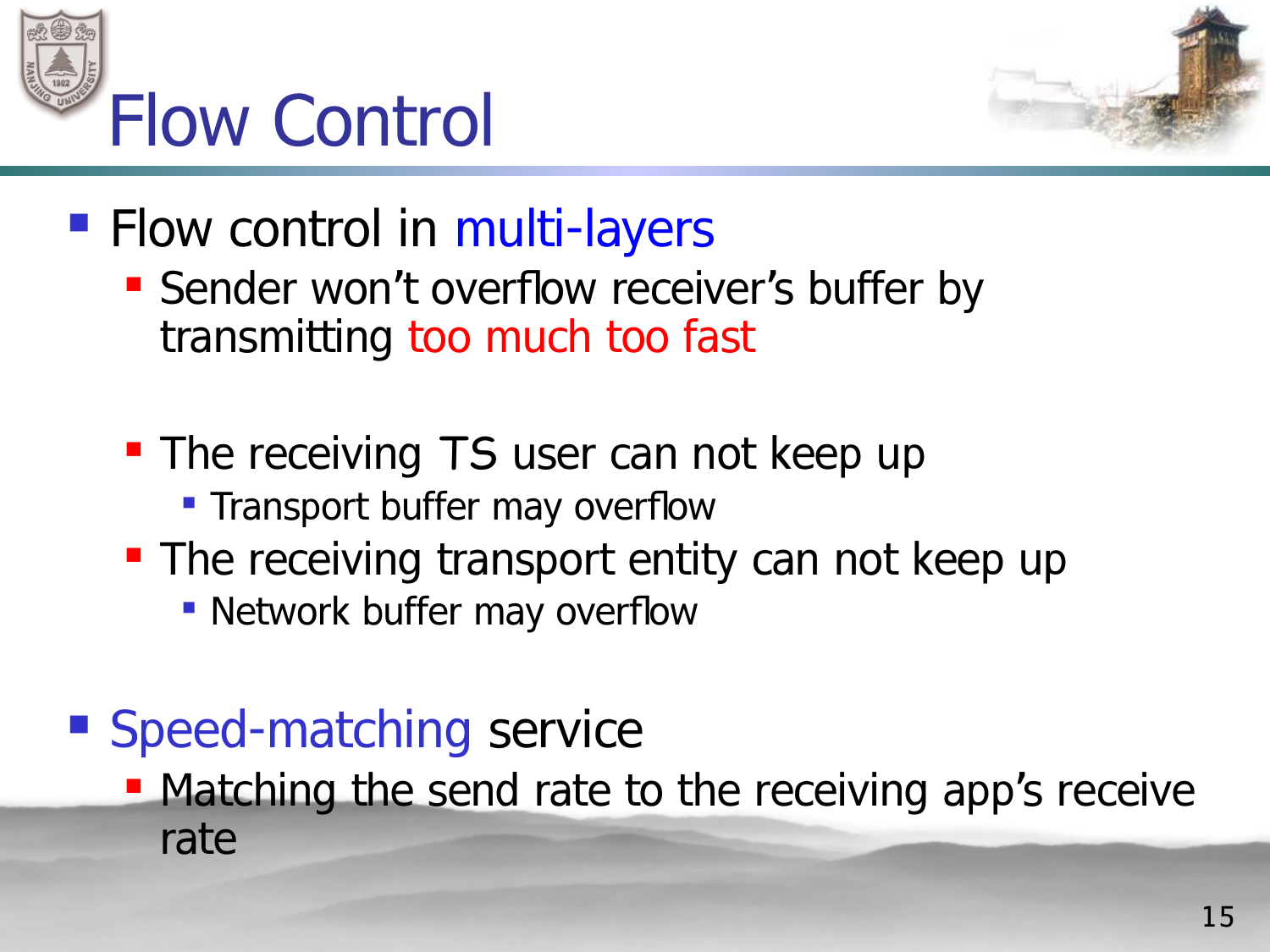

# Flow Control
Flow control in multi-layers
Sender won’t overflow receiver’s buffer by transmitting too much too fast

The receiving TS user can not keep up
Transport buffer may overflow
The receiving transport entity can not keep up
Network buffer may overflow

Speed-matching service
Matching the send rate to the receiving app’s receive rate
15